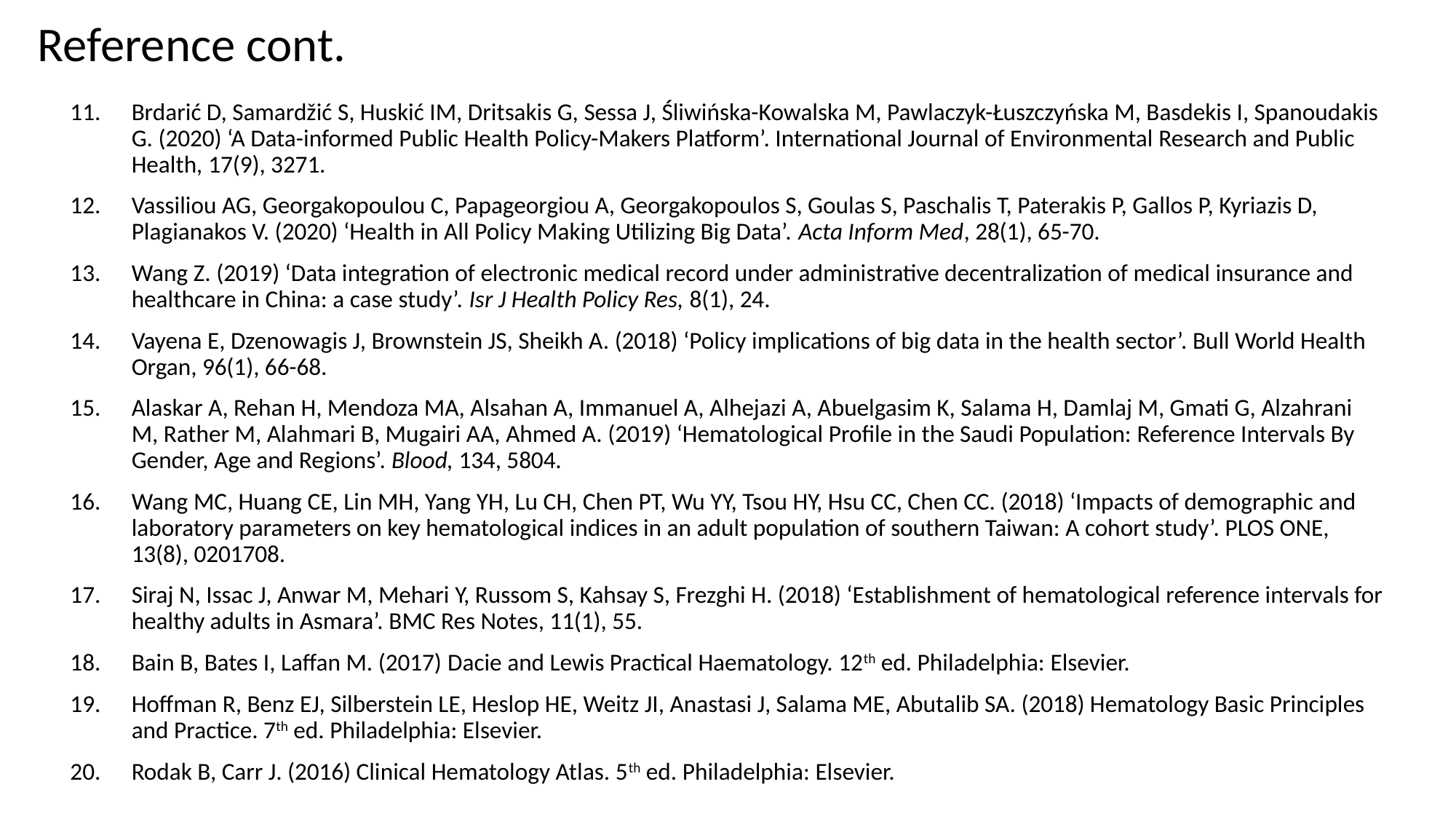

# Reference cont.
Brdarić D, Samardžić S, Huskić IM, Dritsakis G, Sessa J, Śliwińska-Kowalska M, Pawlaczyk-Łuszczyńska M, Basdekis I, Spanoudakis G. (2020) ‘A Data-informed Public Health Policy-Makers Platform’. International Journal of Environmental Research and Public Health, 17(9), 3271.
Vassiliou AG, Georgakopoulou C, Papageorgiou A, Georgakopoulos S, Goulas S, Paschalis T, Paterakis P, Gallos P, Kyriazis D, Plagianakos V. (2020) ‘Health in All Policy Making Utilizing Big Data’. Acta Inform Med, 28(1), 65-70.
Wang Z. (2019) ‘Data integration of electronic medical record under administrative decentralization of medical insurance and healthcare in China: a case study’. Isr J Health Policy Res, 8(1), 24.
Vayena E, Dzenowagis J, Brownstein JS, Sheikh A. (2018) ‘Policy implications of big data in the health sector’. Bull World Health Organ, 96(1), 66-68.
Alaskar A, Rehan H, Mendoza MA, Alsahan A, Immanuel A, Alhejazi A, Abuelgasim K, Salama H, Damlaj M, Gmati G, Alzahrani M, Rather M, Alahmari B, Mugairi AA, Ahmed A. (2019) ‘Hematological Profile in the Saudi Population: Reference Intervals By Gender, Age and Regions’. Blood, 134, 5804.
Wang MC, Huang CE, Lin MH, Yang YH, Lu CH, Chen PT, Wu YY, Tsou HY, Hsu CC, Chen CC. (2018) ‘Impacts of demographic and laboratory parameters on key hematological indices in an adult population of southern Taiwan: A cohort study’. PLOS ONE, 13(8), 0201708.
Siraj N, Issac J, Anwar M, Mehari Y, Russom S, Kahsay S, Frezghi H. (2018) ‘Establishment of hematological reference intervals for healthy adults in Asmara’. BMC Res Notes, 11(1), 55.
Bain B, Bates I, Laffan M. (2017) Dacie and Lewis Practical Haematology. 12th ed. Philadelphia: Elsevier.
Hoffman R, Benz EJ, Silberstein LE, Heslop HE, Weitz JI, Anastasi J, Salama ME, Abutalib SA. (2018) Hematology Basic Principles and Practice. 7th ed. Philadelphia: Elsevier.
Rodak B, Carr J. (2016) Clinical Hematology Atlas. 5th ed. Philadelphia: Elsevier.